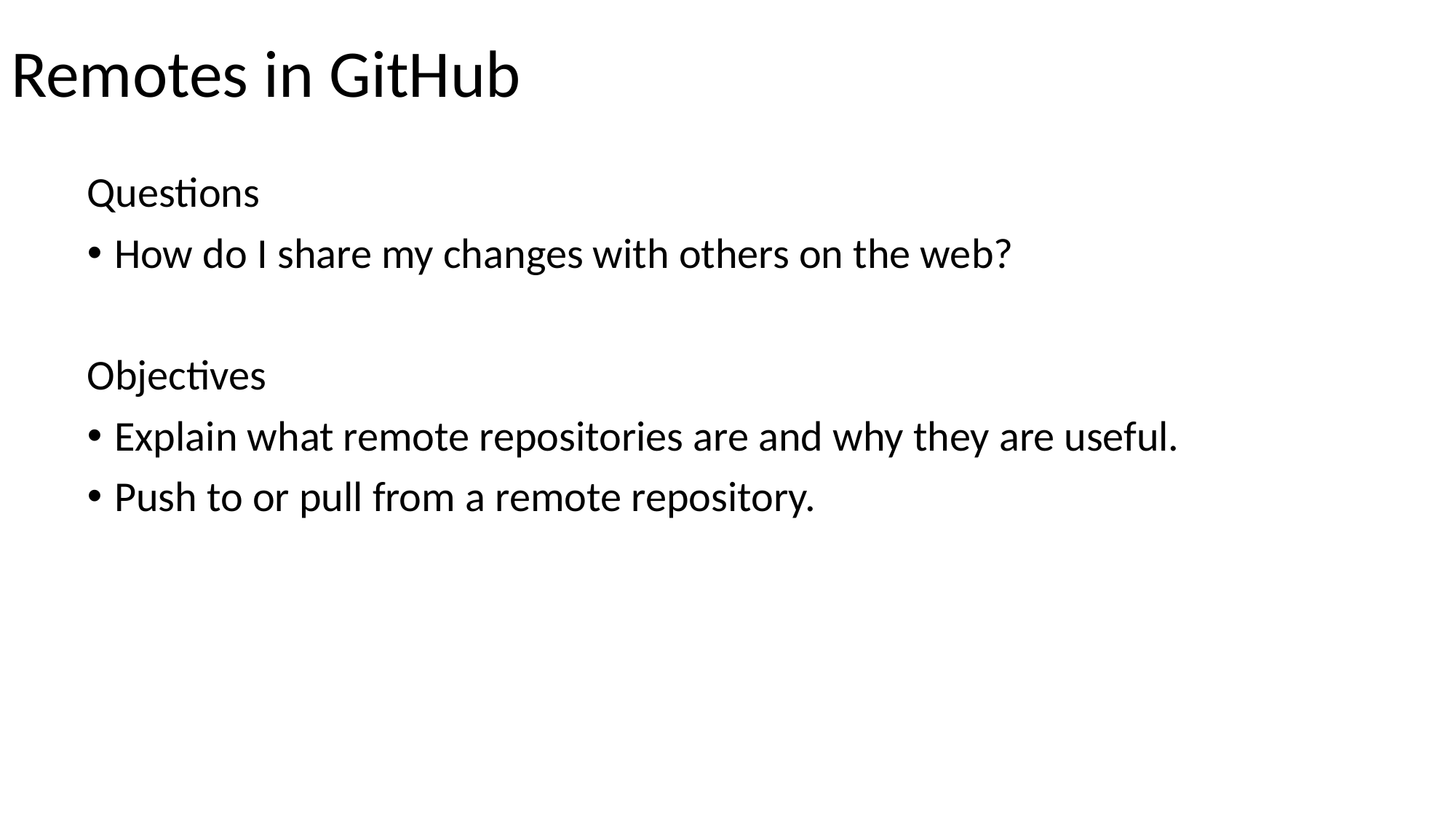

# Remotes in GitHub
Questions
How do I share my changes with others on the web?

Objectives
Explain what remote repositories are and why they are useful.
Push to or pull from a remote repository.